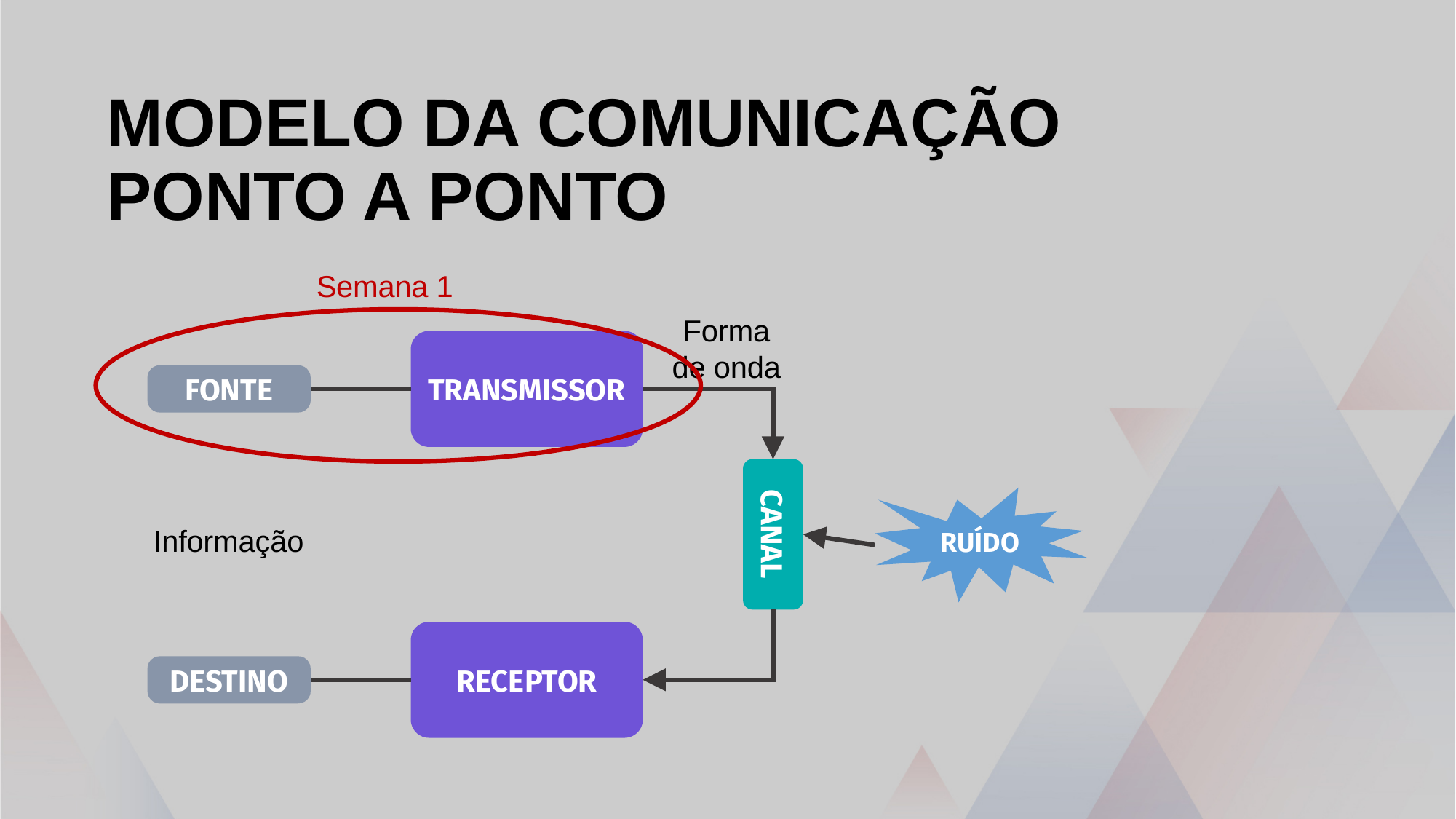

# Modelo da comunicação   ponto a ponto
Semana 1
Forma de onda

Transmissor
receptor
fonte
Destino
ruído
Canal
Informação